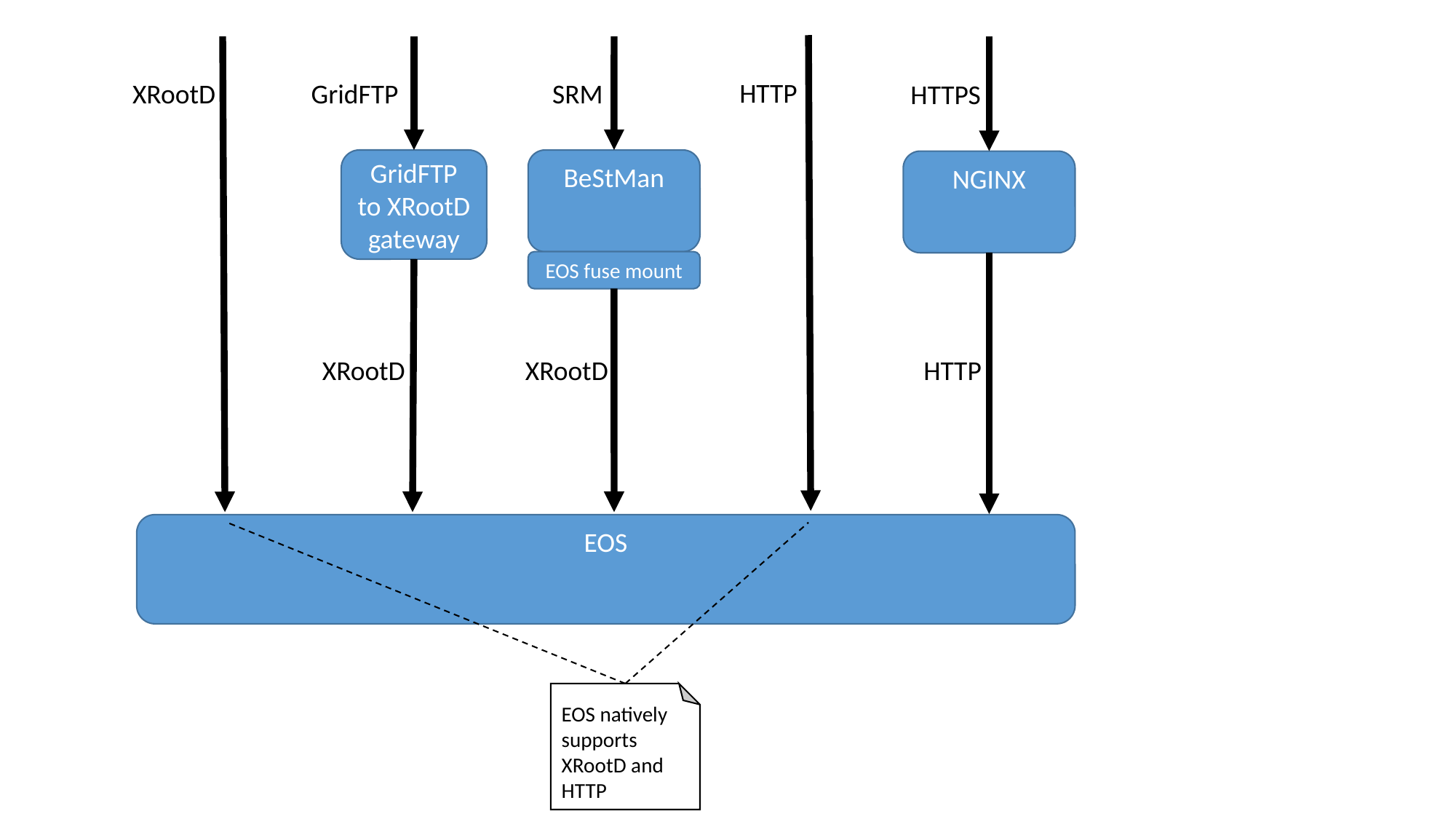

HTTP
XRootD
GridFTP
SRM
HTTPS
GridFTP to XRootD gateway
BeStMan
EOS fuse mount
NGINX
XRootD
HTTP
XRootD
EOS

EOS natively supports XRootD and HTTP